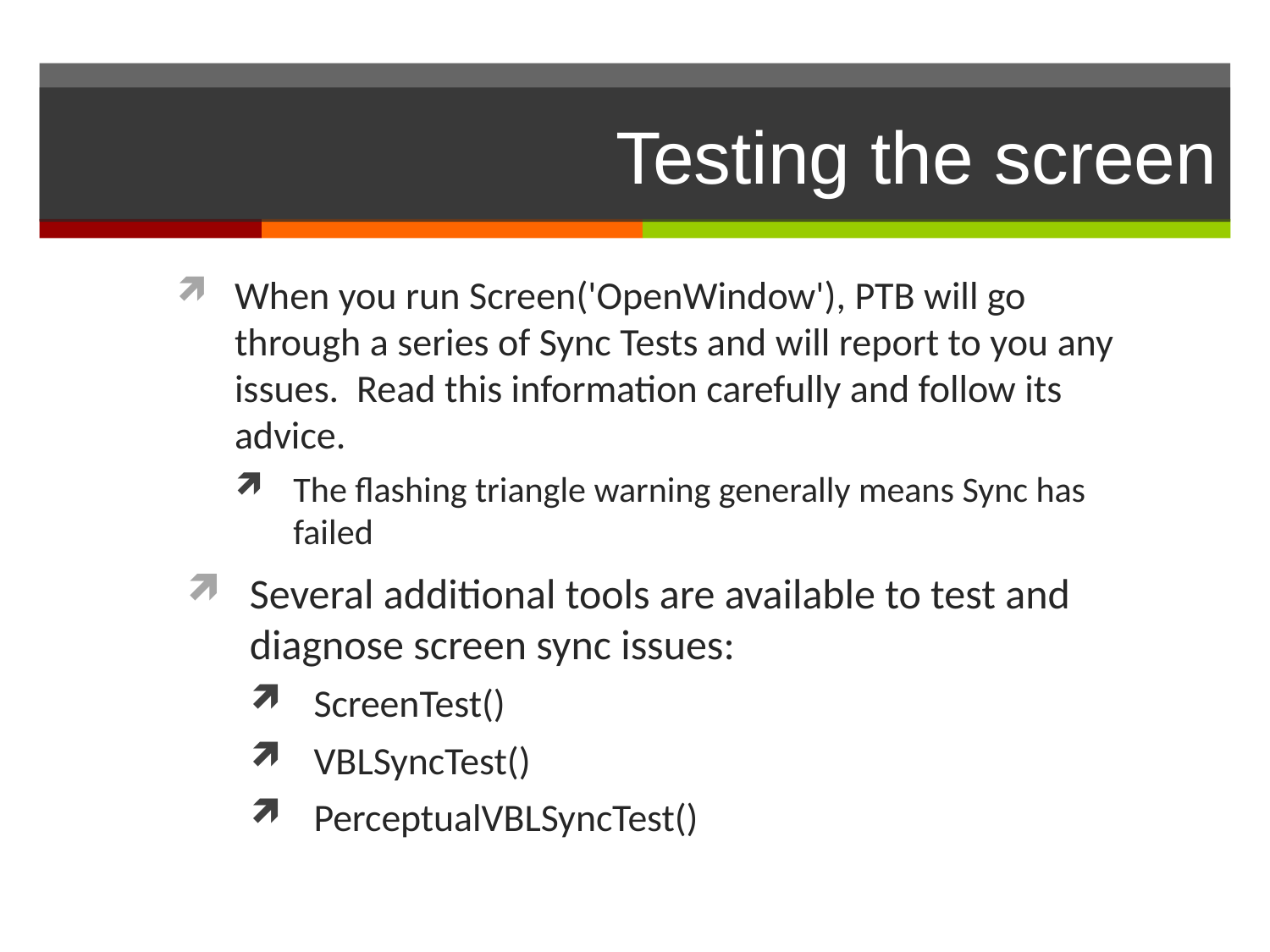

# Testing the screen
When you run Screen('OpenWindow'), PTB will go through a series of Sync Tests and will report to you any issues.  Read this information carefully and follow its advice.
The flashing triangle warning generally means Sync has failed
Several additional tools are available to test and diagnose screen sync issues:
ScreenTest()
VBLSyncTest()
PerceptualVBLSyncTest()